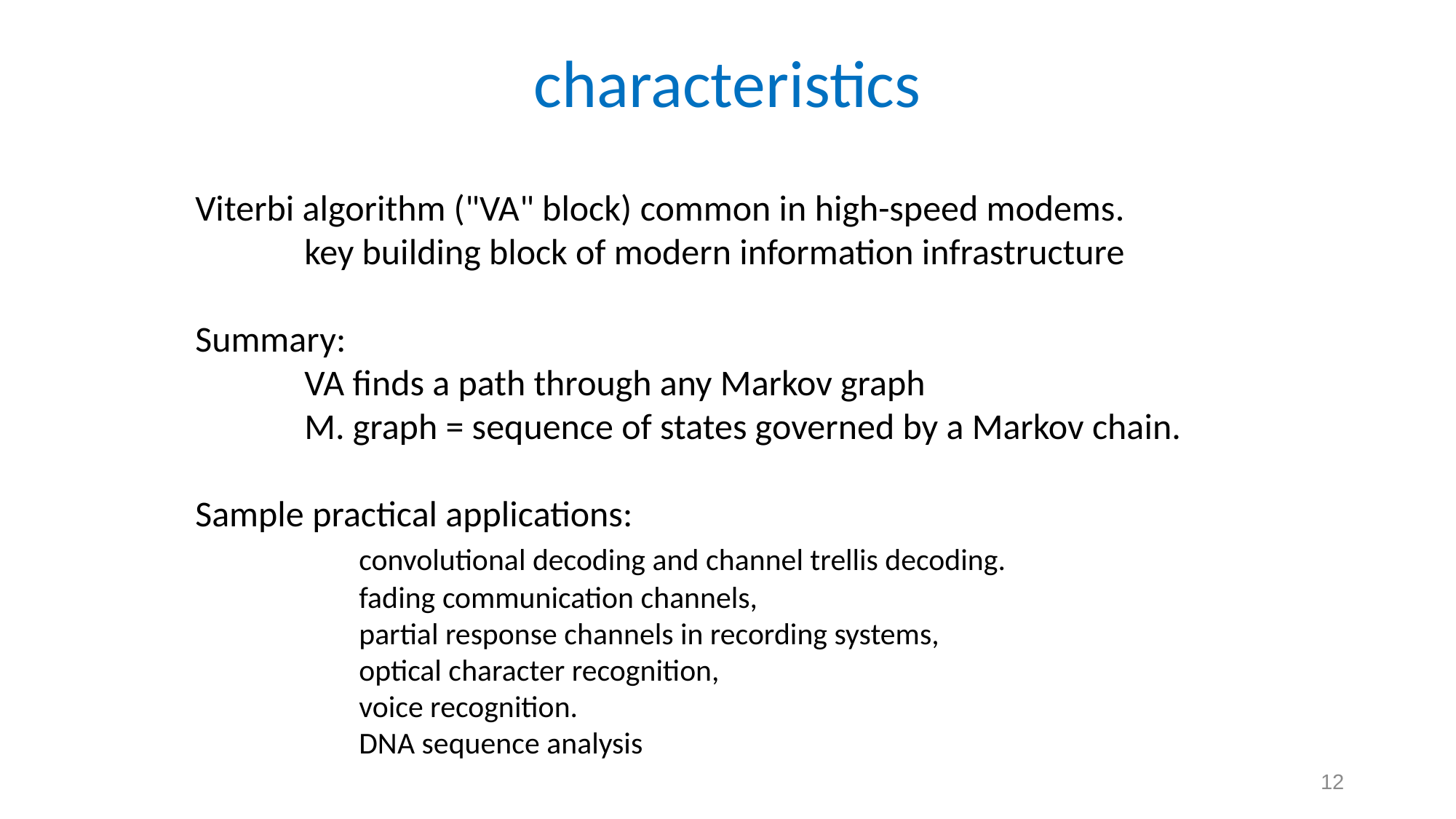

# characteristics
Viterbi algorithm ("VA" block) common in high-speed modems.
	key building block of modern information infrastructure

Summary:
	VA finds a path through any Markov graph
	M. graph = sequence of states governed by a Markov chain.

Sample practical applications:
	convolutional decoding and channel trellis decoding.
	fading communication channels,
	partial response channels in recording systems,
	optical character recognition,
	voice recognition.
	DNA sequence analysis
12